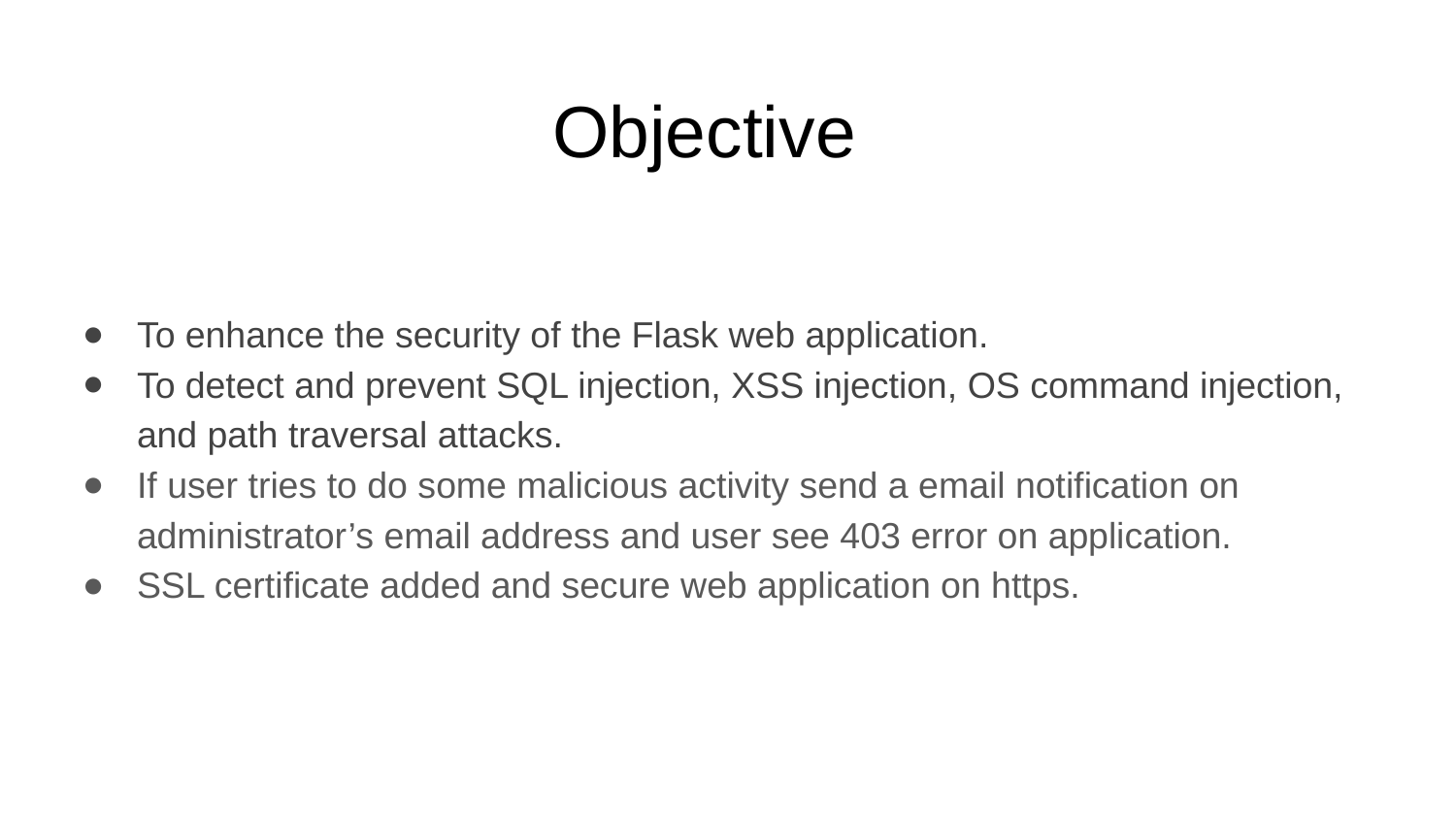

# Objective
To enhance the security of the Flask web application.
To detect and prevent SQL injection, XSS injection, OS command injection, and path traversal attacks.
If user tries to do some malicious activity send a email notification on administrator’s email address and user see 403 error on application.
SSL certificate added and secure web application on https.